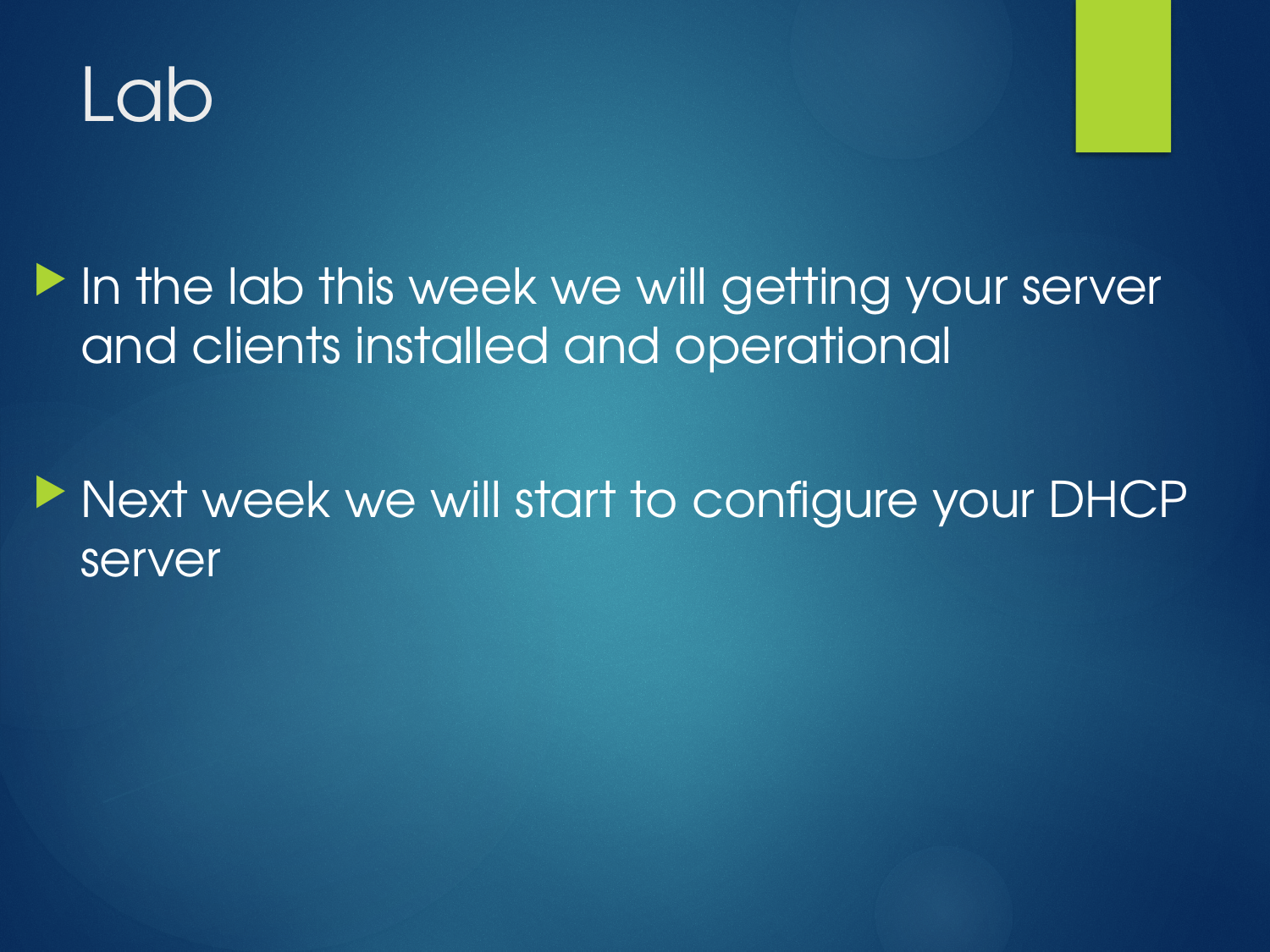

# Lab
In the lab this week we will getting your server and clients installed and operational

Next week we will start to configure your DHCP server